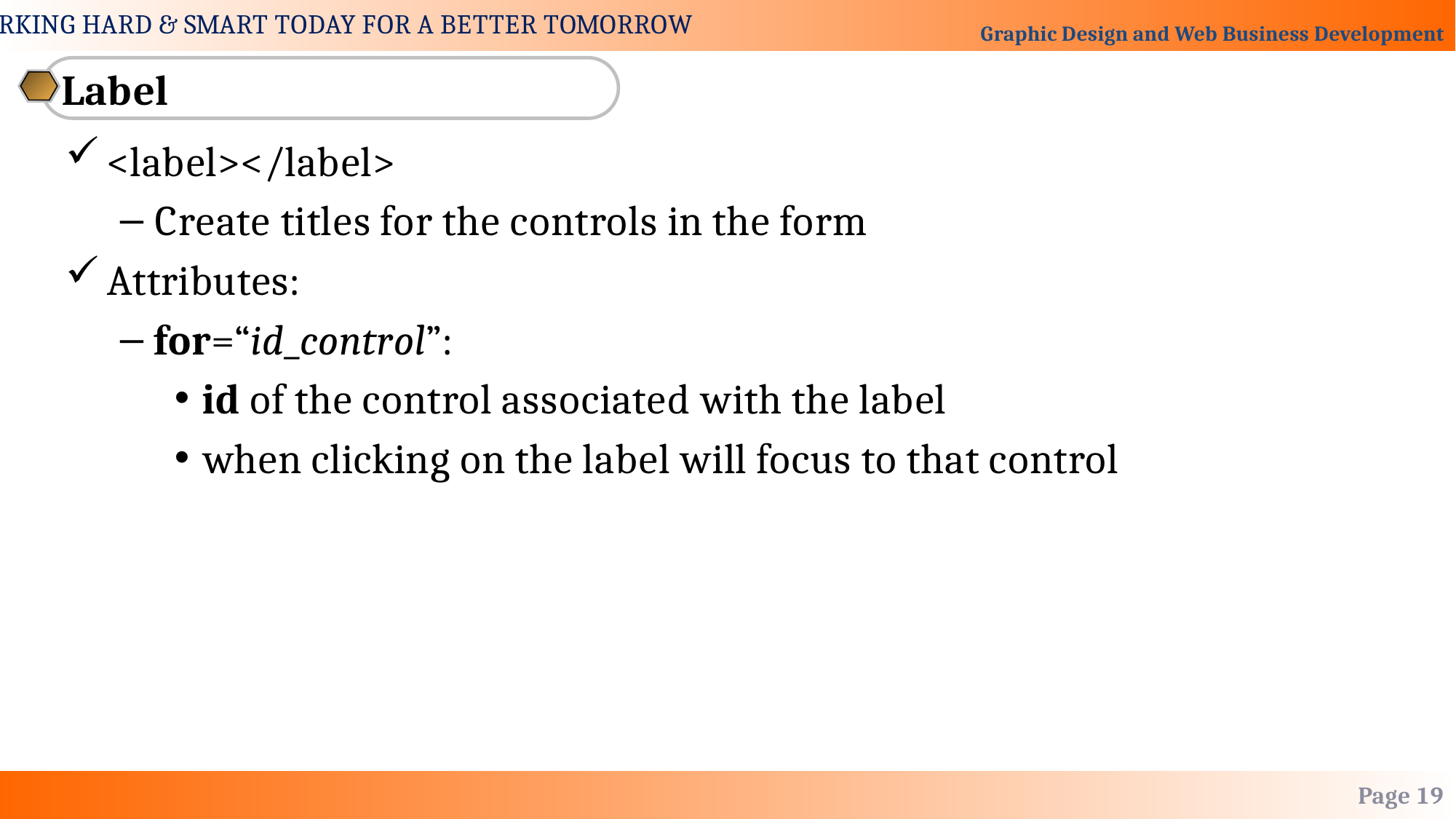

Label

<label></label>
Create titles for the controls in the form
Attributes:
for=“id_control”:
id of the control associated with the label
when clicking on the label will focus to that control
Page 19